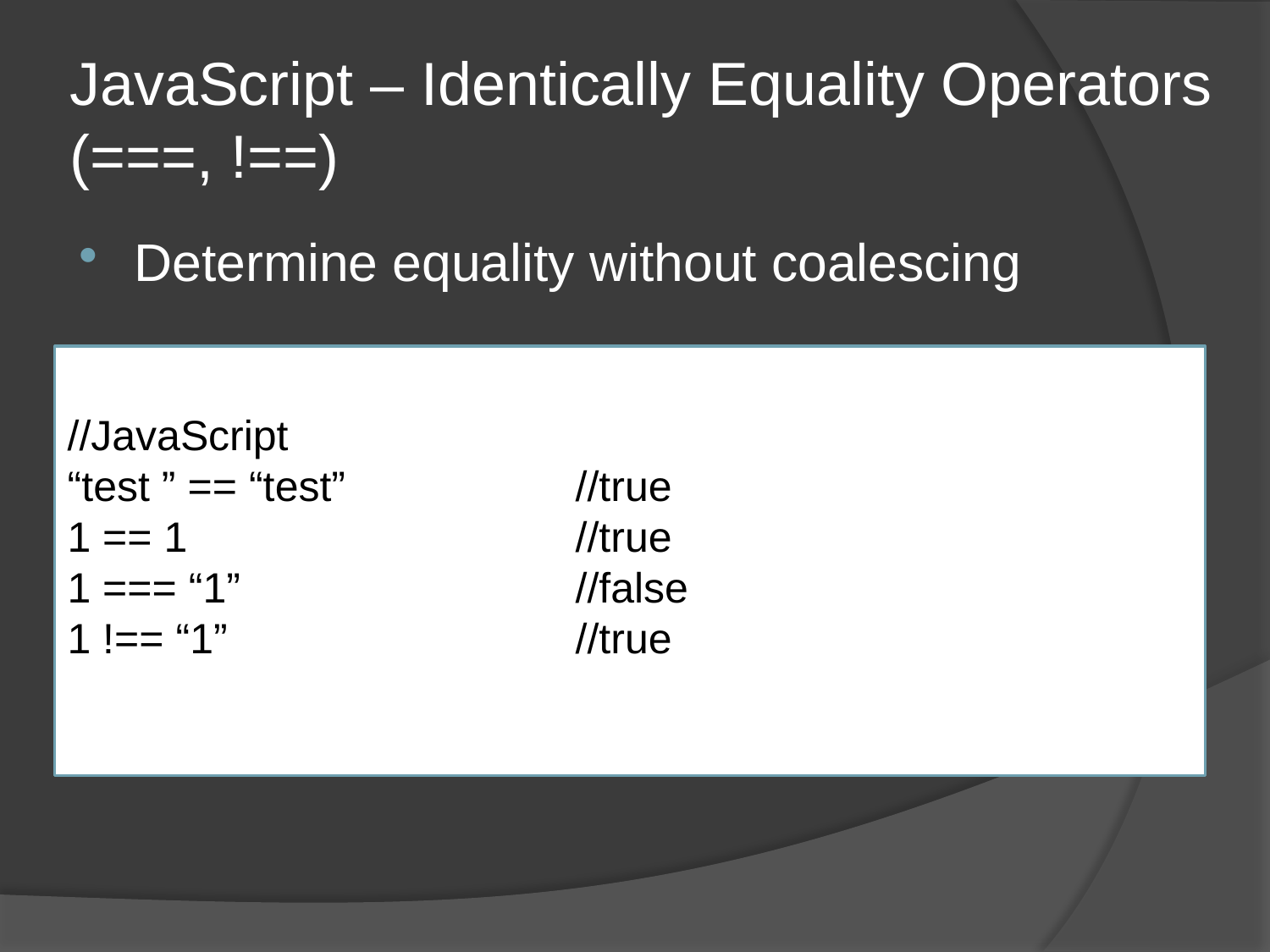

# JavaScript – Identically Equality Operators (===, !==)
Determine equality without coalescing

//JavaScript
“test ” == “test”		//true
1 == 1				//true
1 === “1”			//false
1 !== “1”			//true